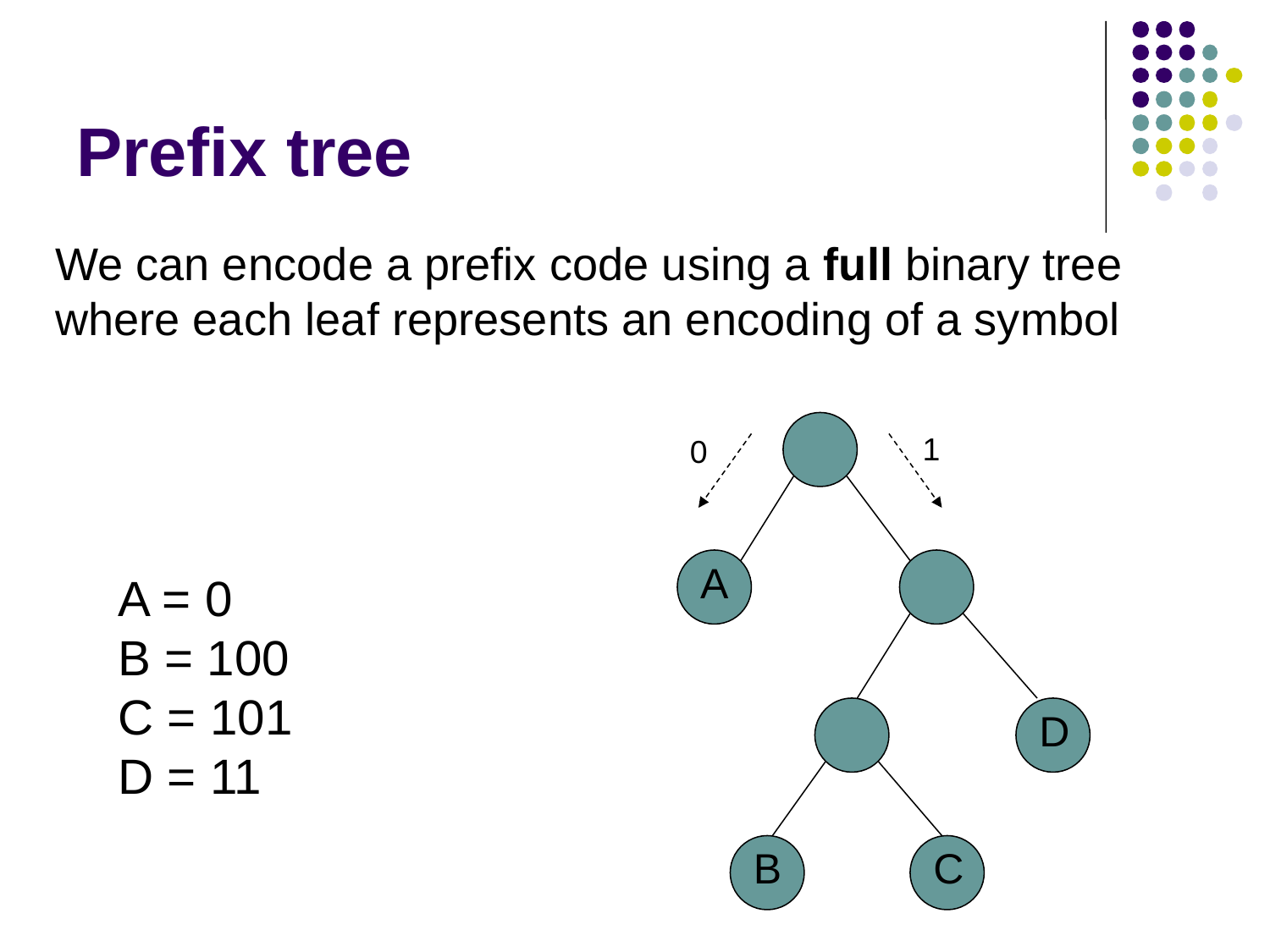

# Prefix tree
We can encode a prefix code using a full binary tree where each leaf represents an encoding of a symbol

1
0

A

A = 0
B = 100
C = 101
D = 11

D

B

C